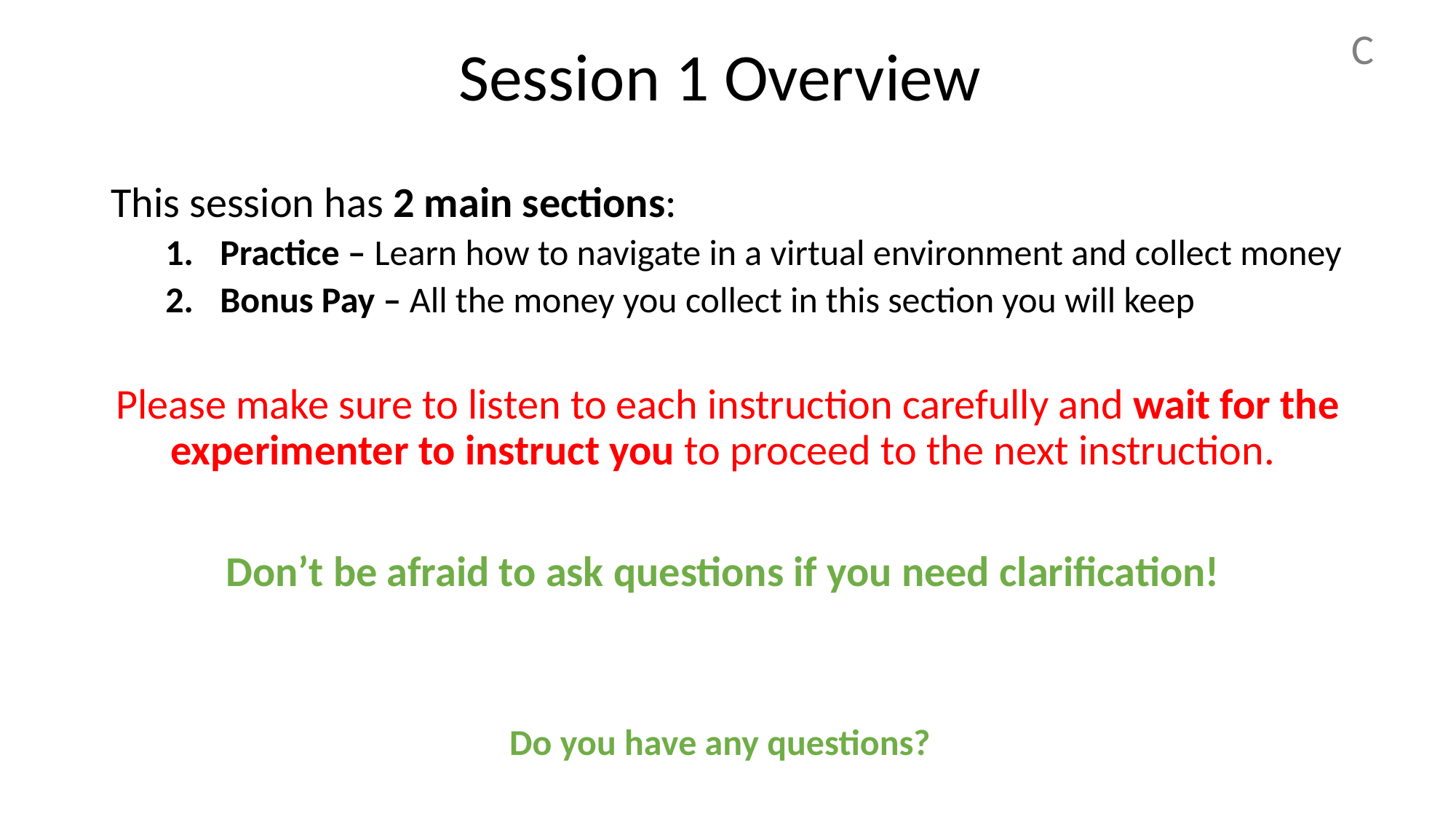

# Session 1 Overview
C
This session has 2 main sections:
Practice – Learn how to navigate in a virtual environment and collect money
Bonus Pay – All the money you collect in this section you will keep

Please make sure to listen to each instruction carefully and wait for the experimenter to instruct you to proceed to the next instruction.

Don’t be afraid to ask questions if you need clarification!
Do you have any questions?